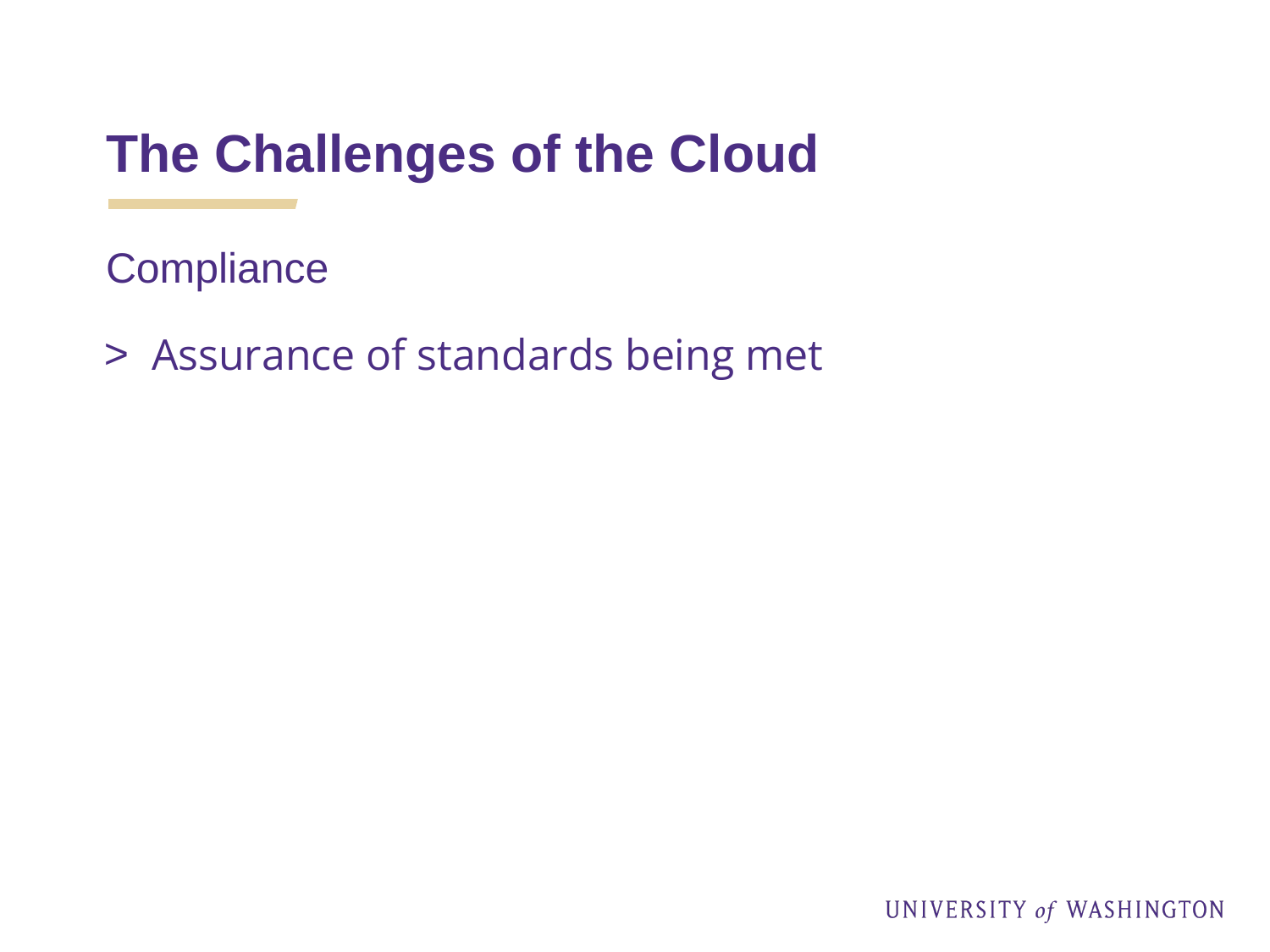

# The Challenges of the Cloud
Compliance
Assurance of standards being met